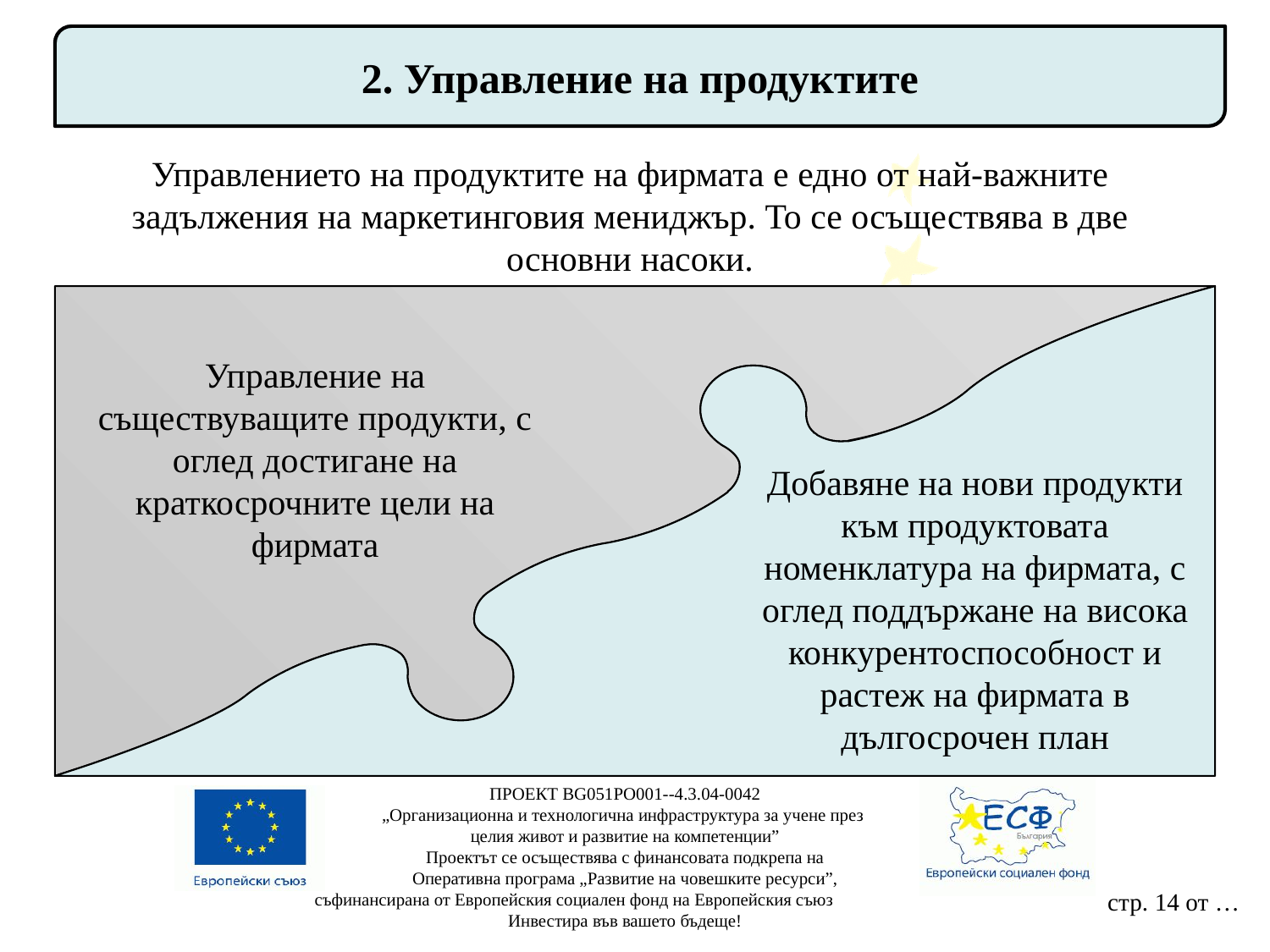

2. Управление на продуктите
Управлението на продуктите на фирмата е едно от най-важните задължения на маркетинговия мениджър. То се осъществява в две основни насоки.

Управление на съществуващите продукти, с оглед достигане на краткосрочните цели на фирмата
Добавяне на нови продукти към продуктовата номенклатура на фирмата, с оглед поддържане на висока конкурентоспособност и растеж на фирмата в дългосрочен план
ПРОЕКТ BG051PO001--4.3.04-0042
„Организационна и технологична инфраструктура за учене през
целия живот и развитие на компетенции”
Проектът се осъществява с финансовата подкрепа на
Оперативна програма „Развитие на човешките ресурси”,
съфинансирана от Европейския социален фонд на Европейския съюз
Инвестира във вашето бъдеще!